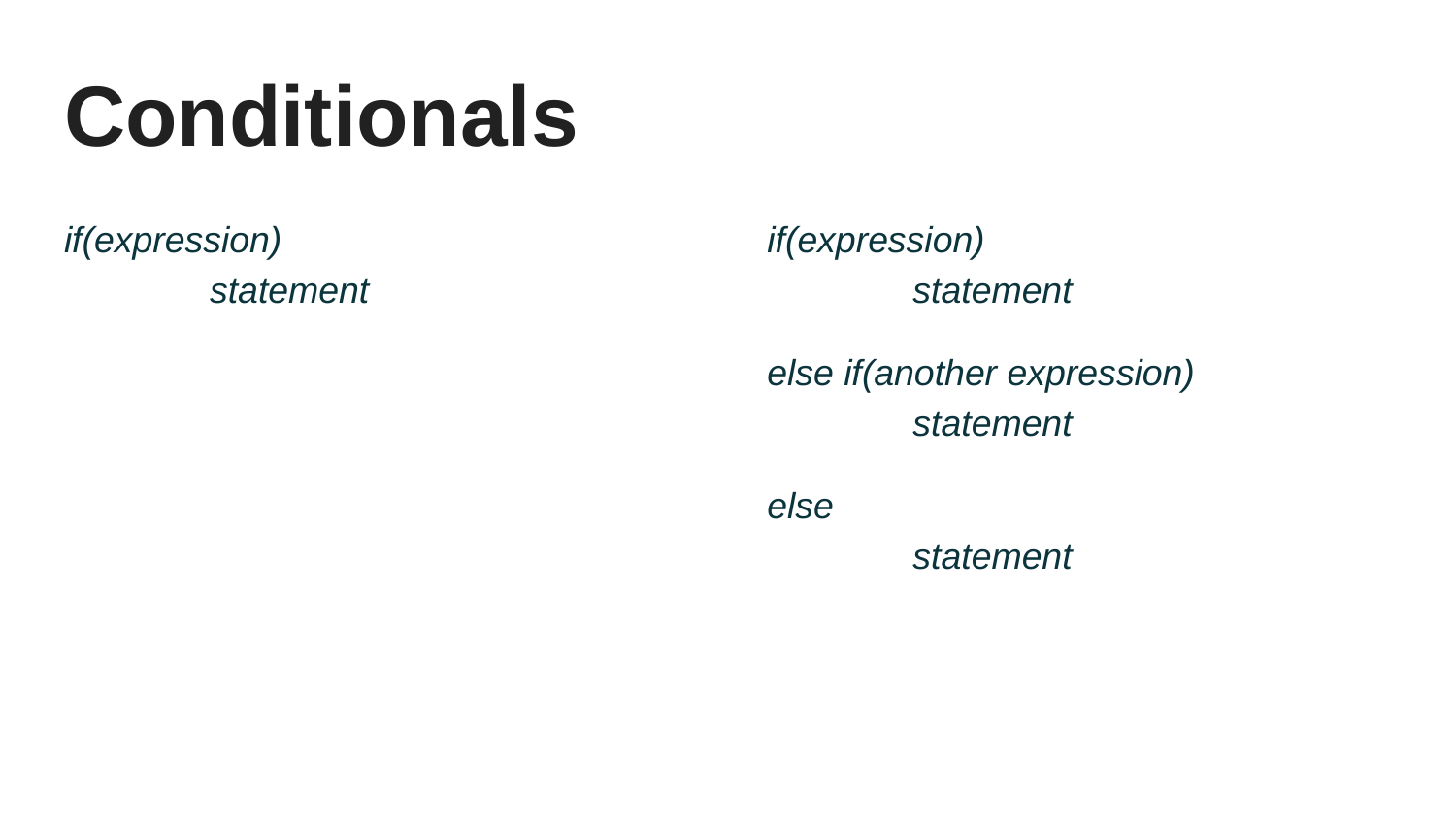

# Conditionals
if(expression)
	statement

if(expression)
	statement
else if(another expression)
	statement
else
	statement